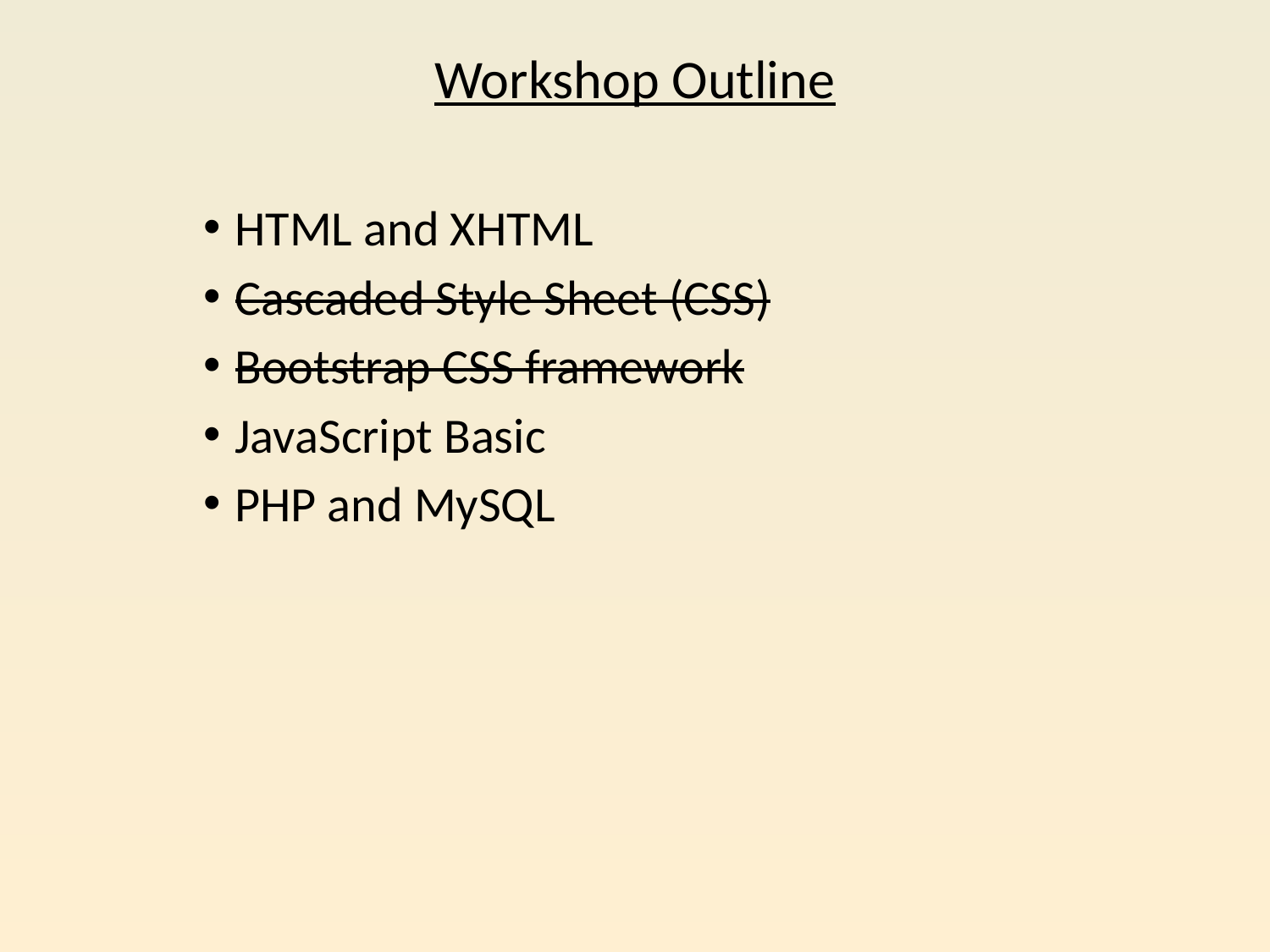

# Workshop Outline
HTML and XHTML
Cascaded Style Sheet (CSS)
Bootstrap CSS framework
JavaScript Basic
PHP and MySQL